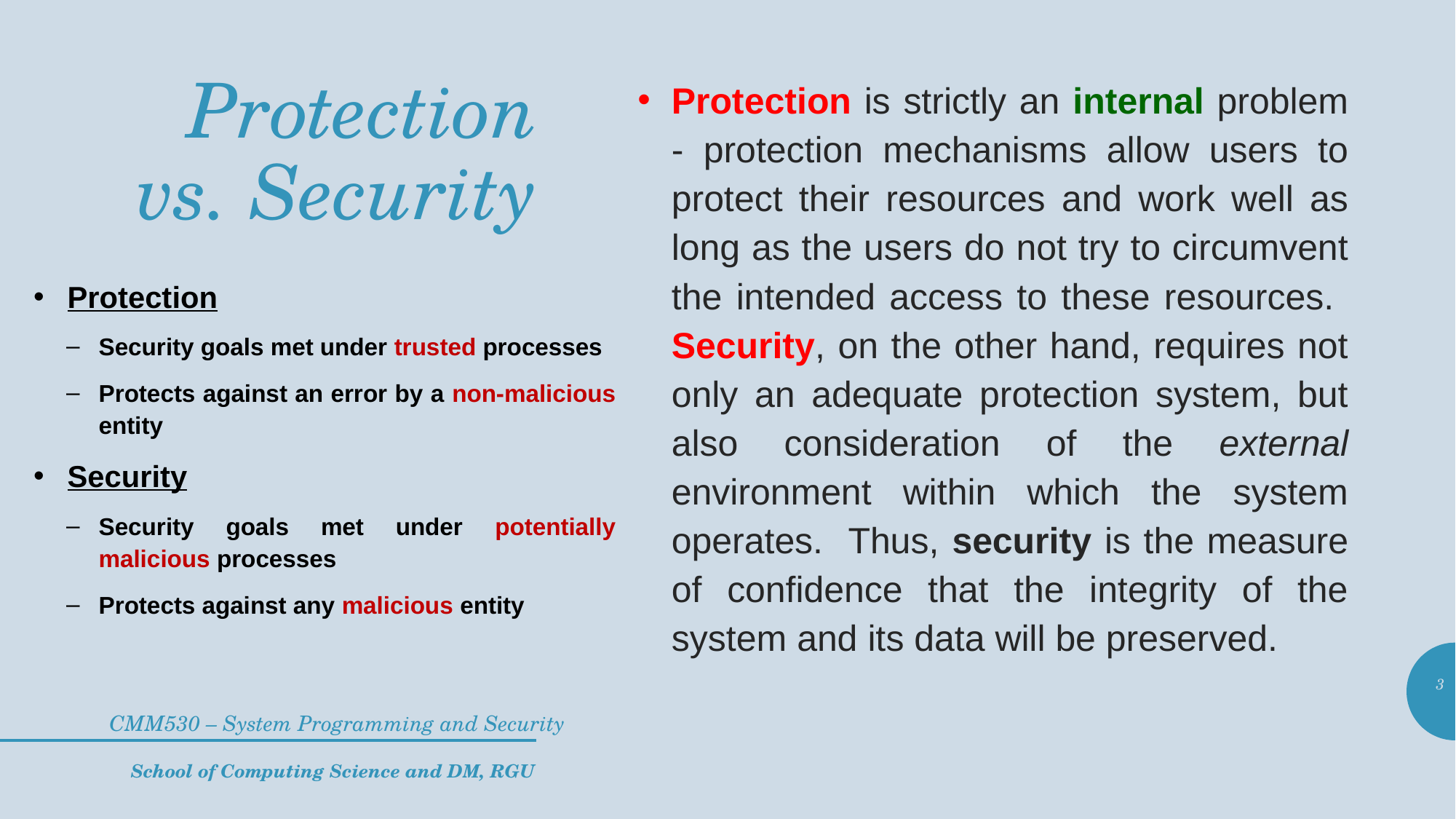

# Protection vs. Security
Protection is strictly an internal problem - protection mechanisms allow users to protect their resources and work well as long as the users do not try to circumvent the intended access to these resources.  Security, on the other hand, requires not only an adequate protection system, but also consideration of the external environment within which the system operates.  Thus, security is the measure of confidence that the integrity of the system and its data will be preserved.
Protection
Security goals met under trusted processes
Protects against an error by a non-malicious entity
Security
Security goals met under potentially malicious processes
Protects against any malicious entity
3